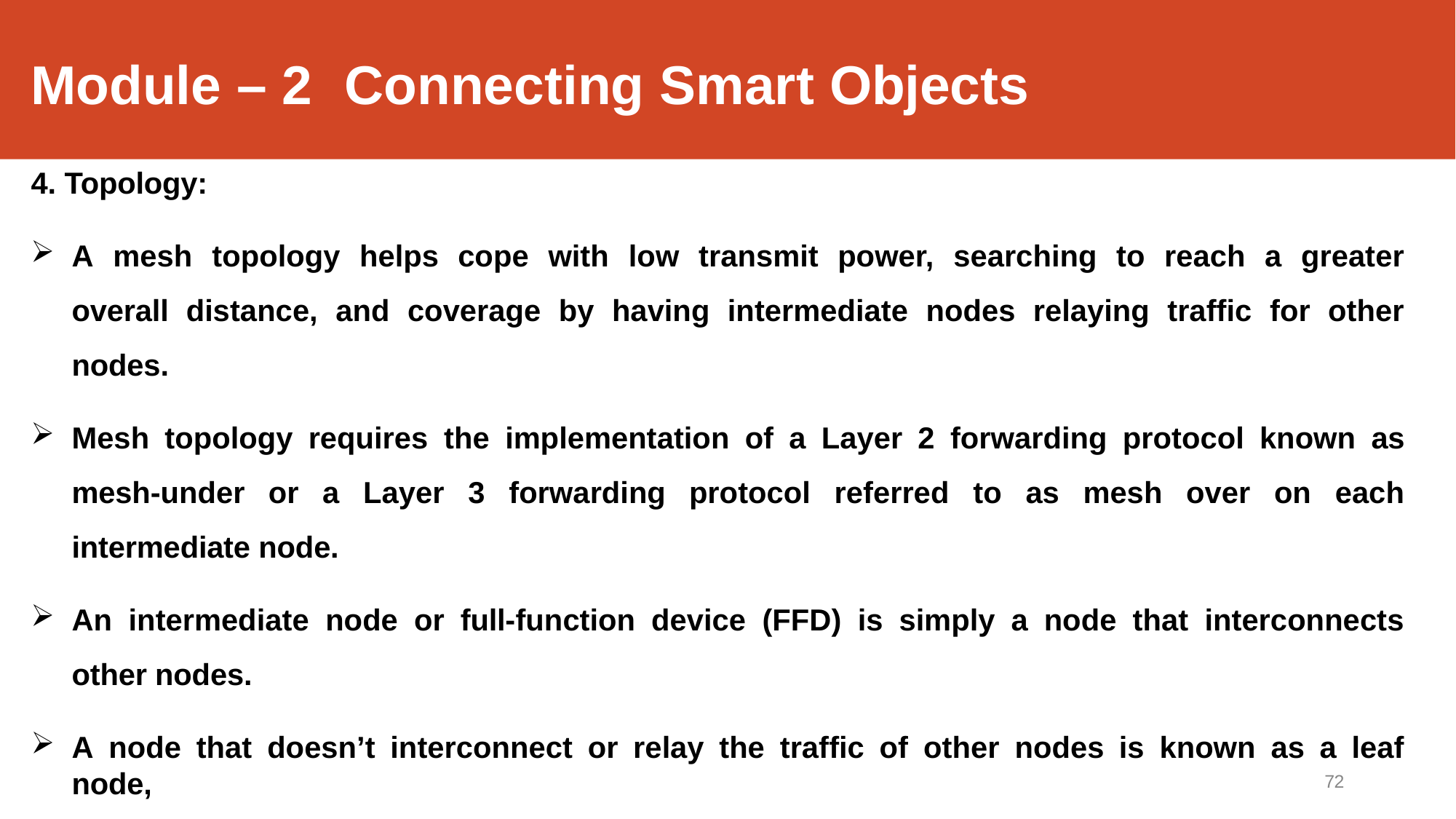

# Module – 2	Connecting Smart Objects
Topology:
A mesh topology helps cope with low transmit power, searching to reach a greater overall distance, and coverage by having intermediate nodes relaying traffic for other nodes.
Mesh topology requires the implementation of a Layer 2 forwarding protocol known as mesh-under or a Layer 3 forwarding protocol referred to as mesh over on each intermediate node.
An intermediate node or full-function device (FFD) is simply a node that interconnects other nodes.
A node that doesn’t interconnect or relay the traffic of other nodes is known as a leaf node,
or reduced-function device (RFD).
72